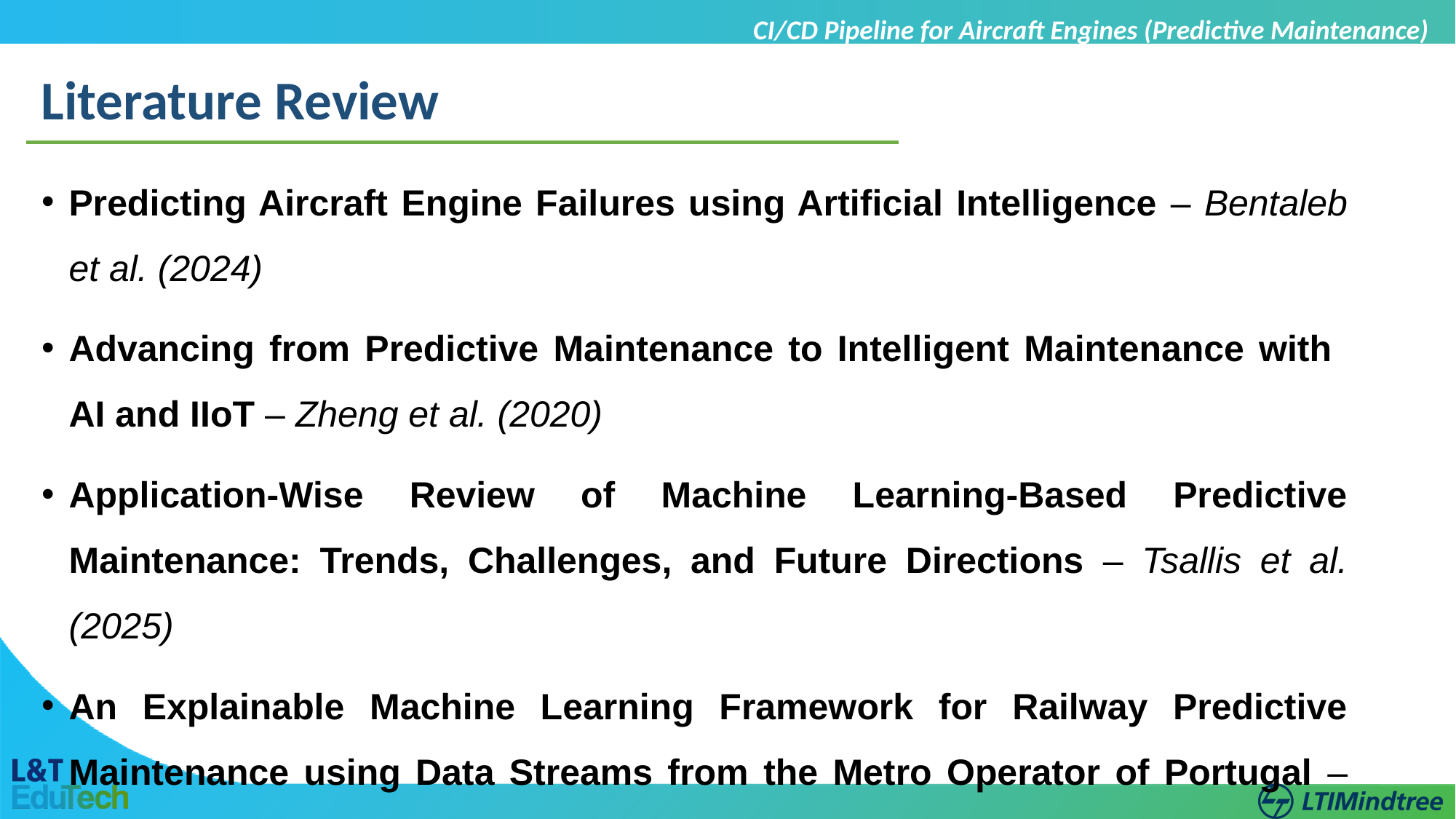

CI/CD Pipeline for Aircraft Engines (Predictive Maintenance)
Literature Review
Predicting Aircraft Engine Failures using Artificial Intelligence – Bentaleb et al. (2024)
Advancing from Predictive Maintenance to Intelligent Maintenance with
AI and IIoT – Zheng et al. (2020)
Application-Wise Review of Machine Learning-Based Predictive Maintenance: Trends, Challenges, and Future Directions – Tsallis et al. (2025)
An Explainable Machine Learning Framework for Railway Predictive Maintenance using Data Streams from the Metro Operator of Portugal – Silvia
et al. (2025)